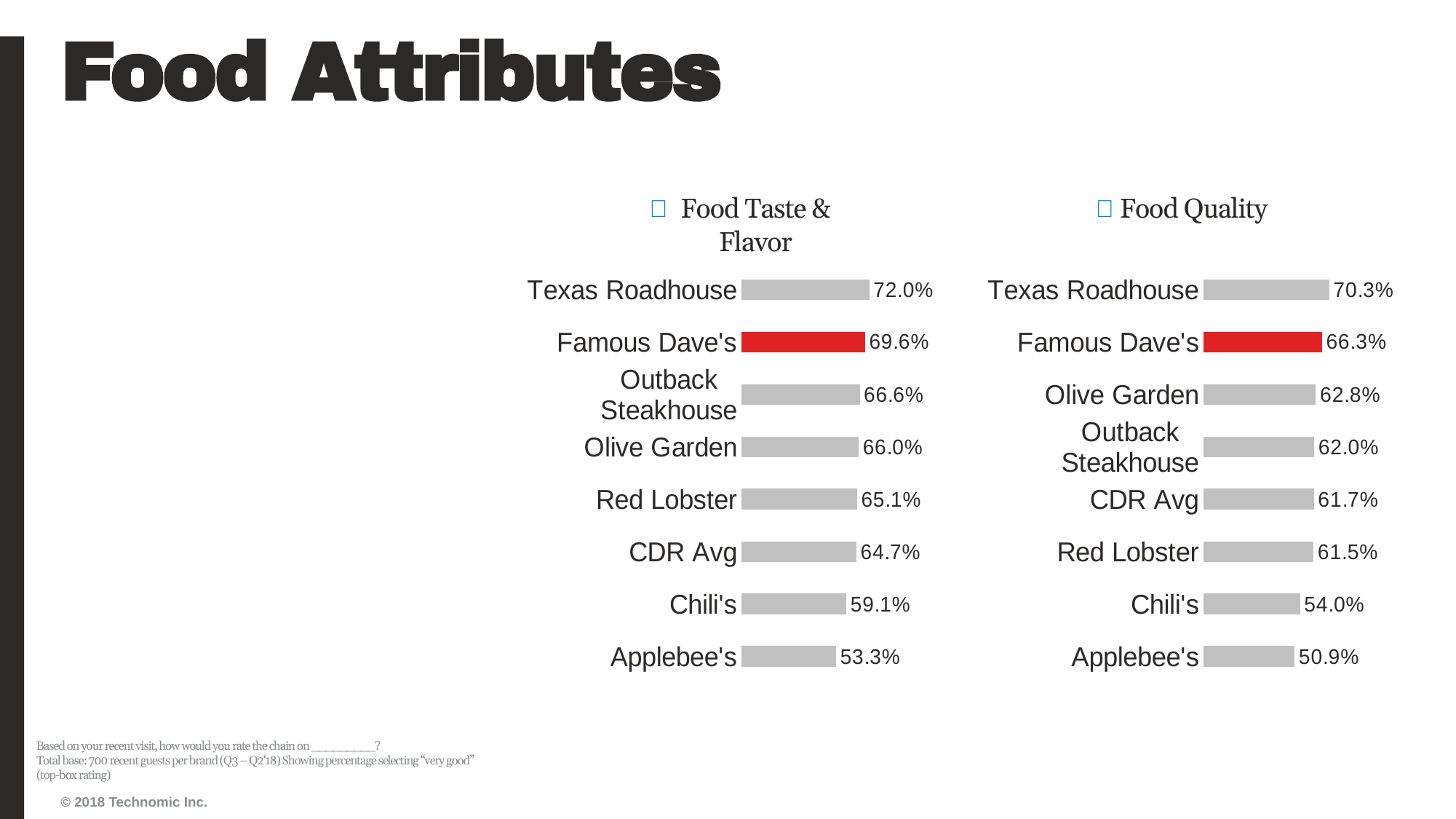

# Food Attributes
Food Taste & Flavor
Food Quality

### Chart

| Category | Series1 |
|---|---|
| Applebee's | 0.5332369942196532 |
| Chili's | 0.5911047345767575 |
| CDR Avg | 0.6473716294388625 |
| Red Lobster | 0.6507936507936508 |
| Olive Garden | 0.6598837209302325 |
| Outback Steakhouse | 0.6657060518731989 |
| Famous Dave's | 0.6964028776978417 |
| Texas Roadhouse | 0.7200577200577201 |

### Chart

| Category | Series1 |
|---|---|
| Applebee's | 0.5094339622641509 |
| Chili's | 0.5402298850574713 |
| Red Lobster | 0.6152737752161384 |
| CDR Avg | 0.617340931566192 |
| Outback Steakhouse | 0.6195965417867435 |
| Olive Garden | 0.6284470246734397 |
| Famous Dave's | 0.6628242074927954 |
| Texas Roadhouse | 0.7027417027417028 |
Based on your recent visit, how would you rate the chain on _________?                                           Total base: 700 recent guests per brand (Q3 – Q2‘18) Showing percentage selecting “very good” (top-box rating)